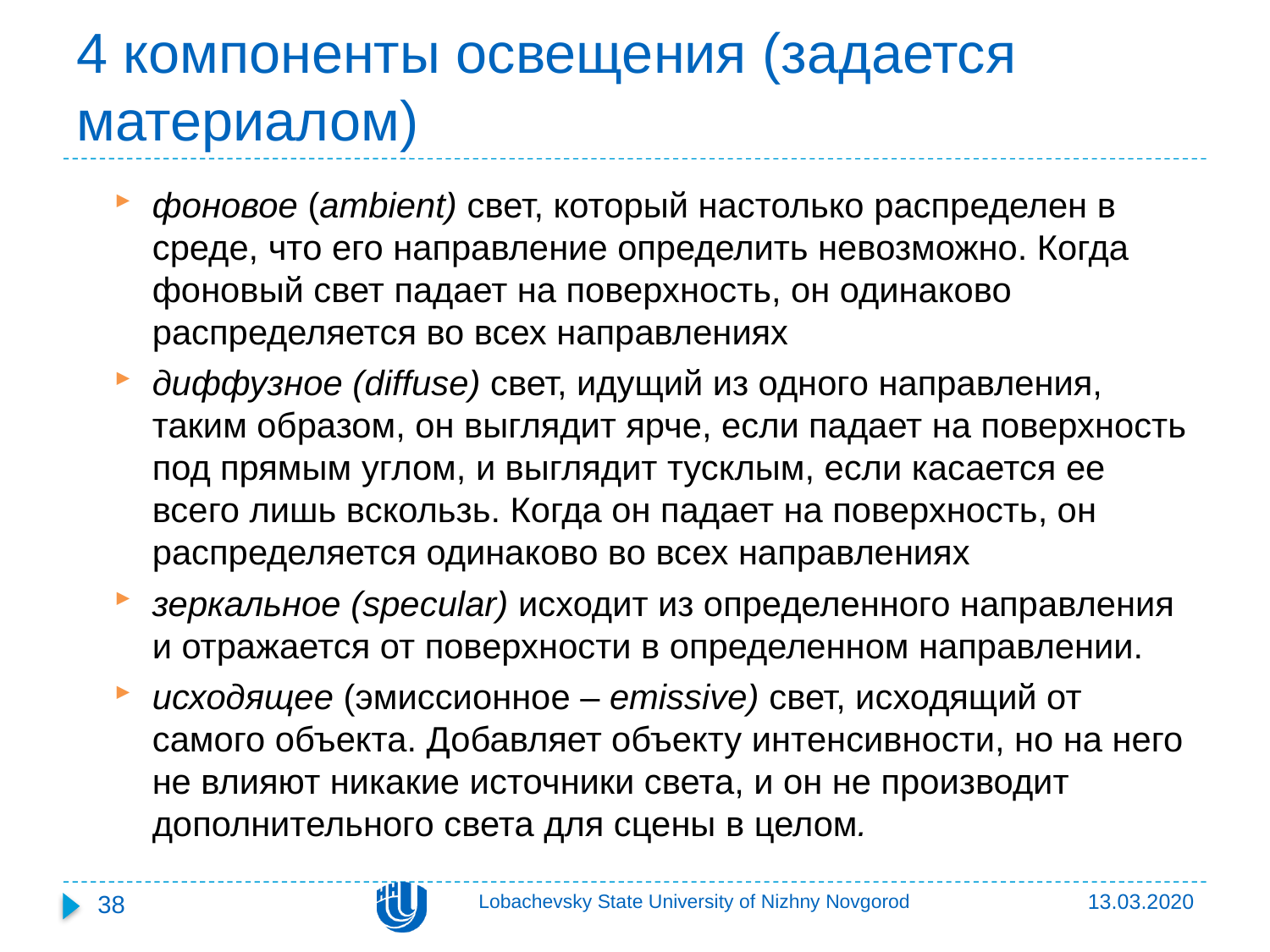

# 4 компоненты освещения (задается материалом)
фоновое (ambient) свет, который настолько распределен в среде, что его направление определить невозможно. Когда фоновый свет падает на поверхность, он одинаково распределяется во всех направлениях
диффузное (diffuse) свет, идущий из одного направления, таким образом, он выглядит ярче, если падает на поверхность под прямым углом, и выглядит тусклым, если касается ее всего лишь вскользь. Когда он падает на поверхность, он распределяется одинаково во всех направлениях
зеркальное (specular) исходит из определенного направления и отражается от поверхности в определенном направлении.
исходящее (эмиссионное – emissive) свет, исходящий от самого объекта. Добавляет объекту интенсивности, но на него не влияют никакие источники света, и он не производит дополнительного света для сцены в целом.
38
Lobachevsky State University of Nizhny Novgorod
13.03.2020